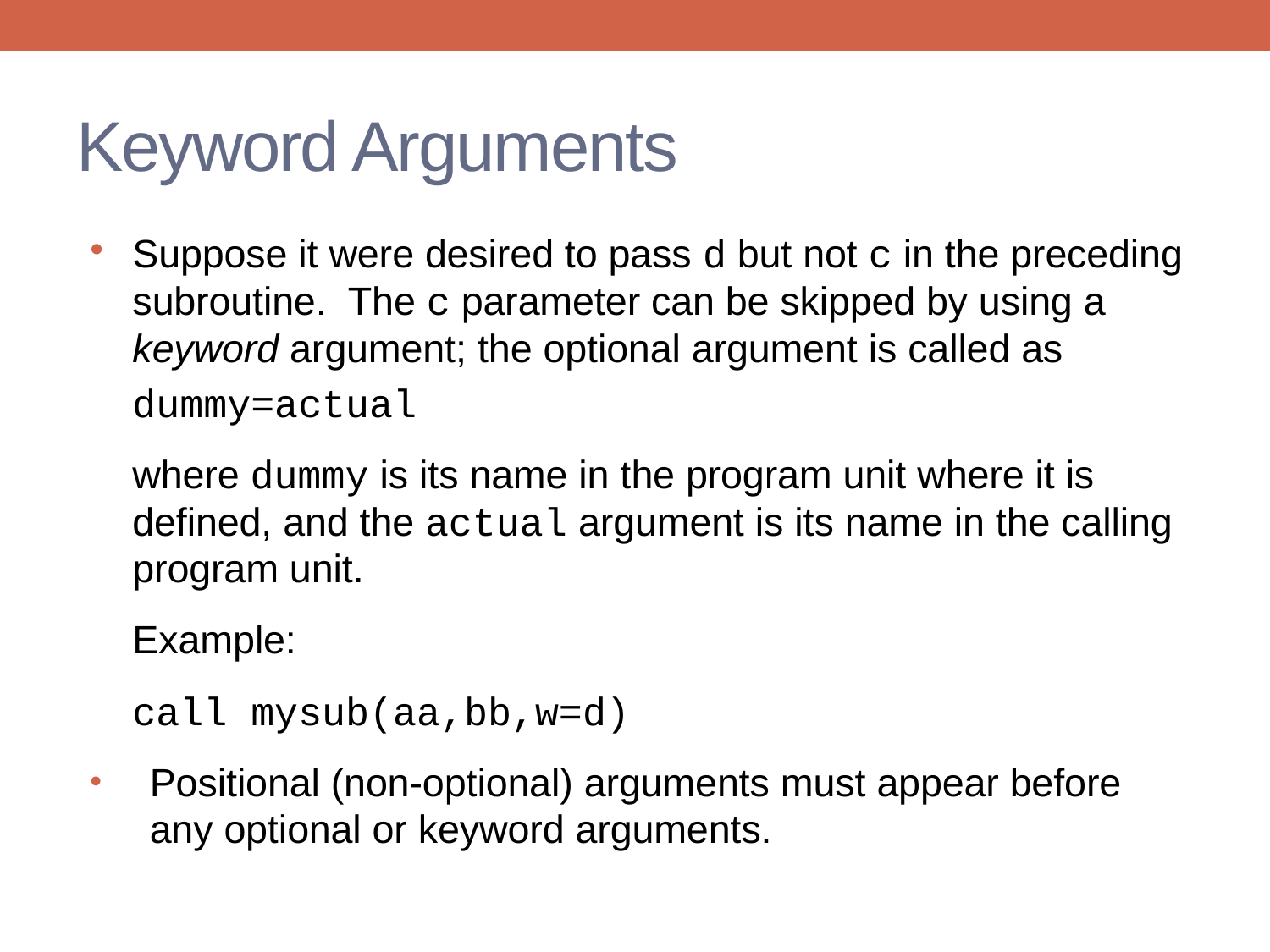

# Keyword Arguments
Suppose it were desired to pass d but not c in the preceding subroutine.  The c parameter can be skipped by using a keyword argument; the optional argument is called as
	dummy=actual
	where dummy is its name in the program unit where it is defined, and the actual argument is its name in the calling program unit.
	Example:
	call mysub(aa,bb,w=d)
Positional (non-optional) arguments must appear before any optional or keyword arguments.